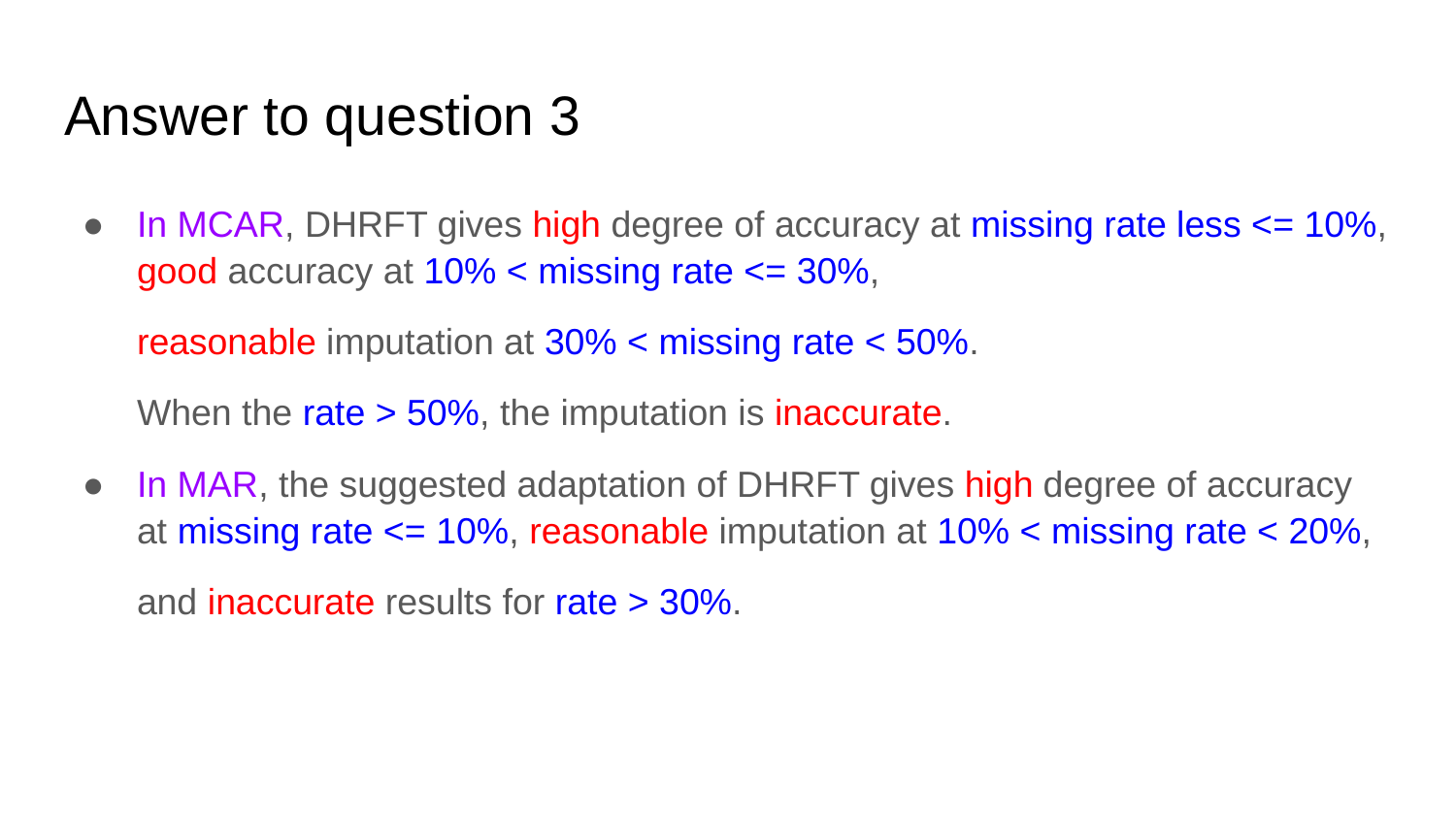

# Answer to question 3
In MCAR, DHRFT gives high degree of accuracy at missing rate less <= 10%, good accuracy at 10% < missing rate <= 30%,
reasonable imputation at 30% < missing rate < 50%.
When the rate > 50%, the imputation is inaccurate.
In MAR, the suggested adaptation of DHRFT gives high degree of accuracy at missing rate <= 10%, reasonable imputation at 10% < missing rate < 20%,
and inaccurate results for rate > 30%.